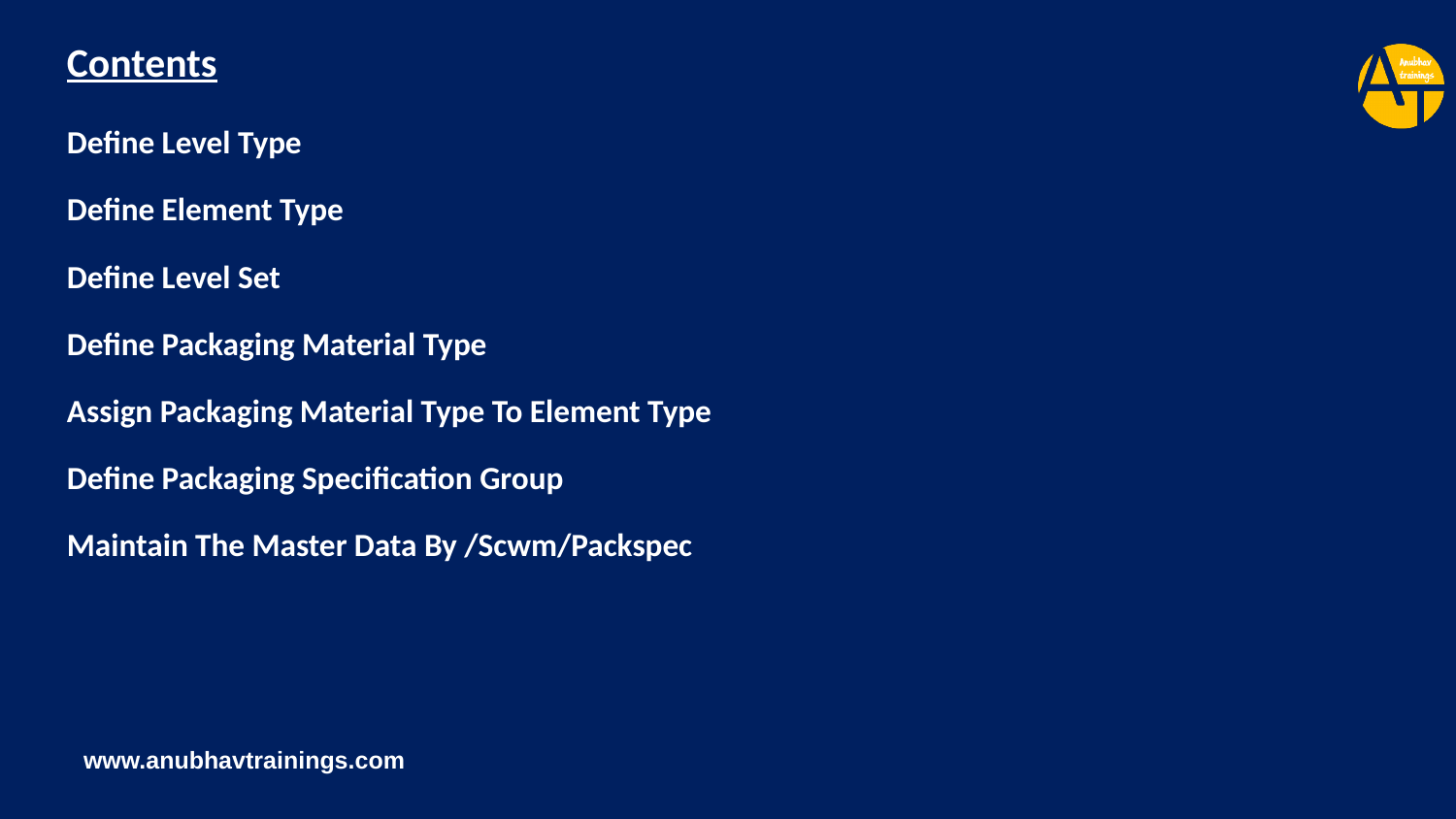

Contents

Define Level Type
Define Element Type
Define Level Set
Define Packaging Material Type
Assign Packaging Material Type To Element Type
Define Packaging Specification Group
Maintain The Master Data By /Scwm/Packspec